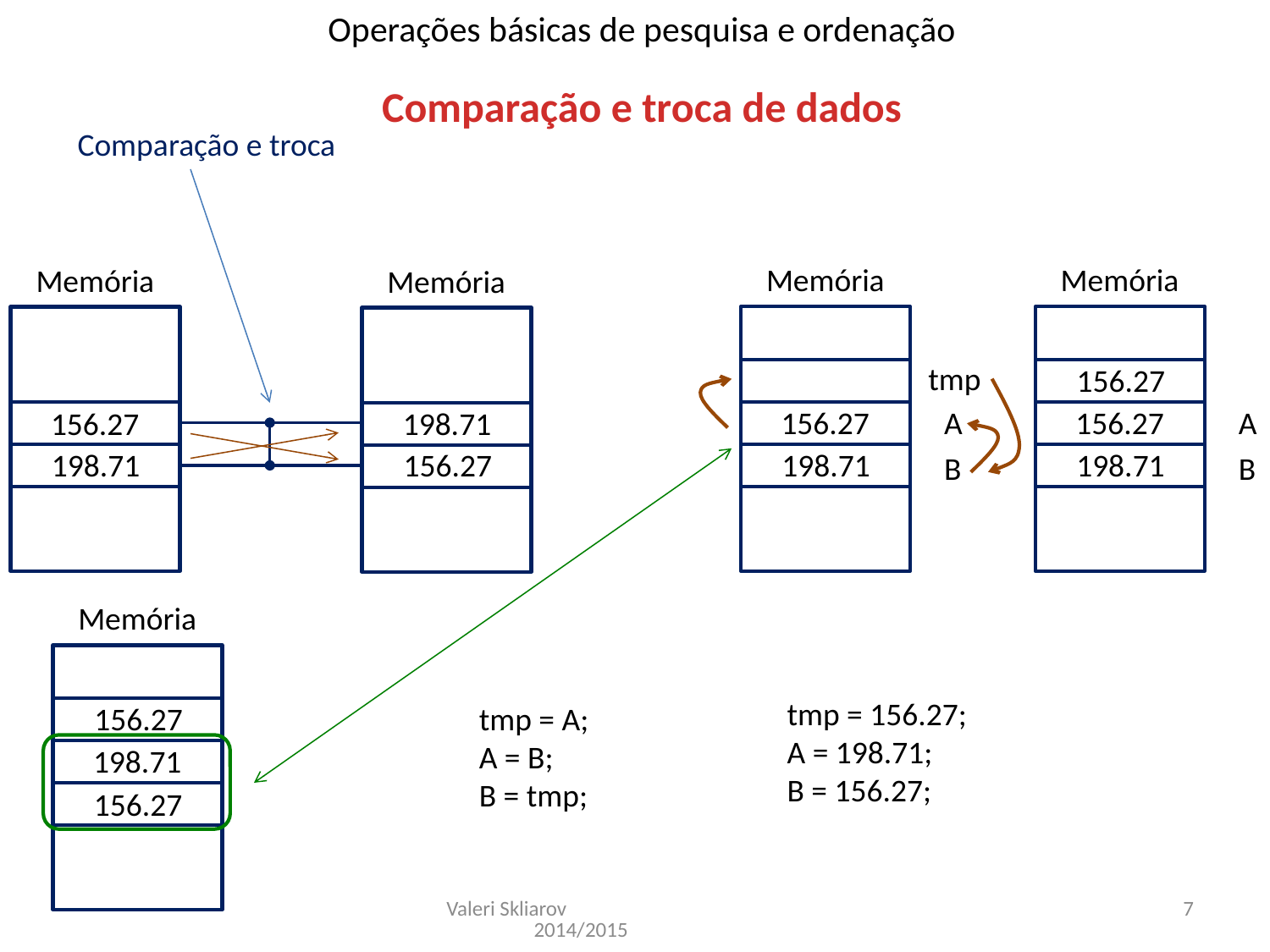

Operações básicas de pesquisa e ordenação
Comparação e troca de dados
Comparação e troca
Memória
Memória
Memória
Memória

198.71
156.27

tmp
156.27

A
A
156.27
156.27
156.27

198.71
198.71
198.71
B
B

Memória

156.27

198.71
156.27
tmp = 156.27;
A = 198.71;
B = 156.27;
tmp = A;
A = B;
B = tmp;
Valeri Skliarov                                                                      2014/2015
7